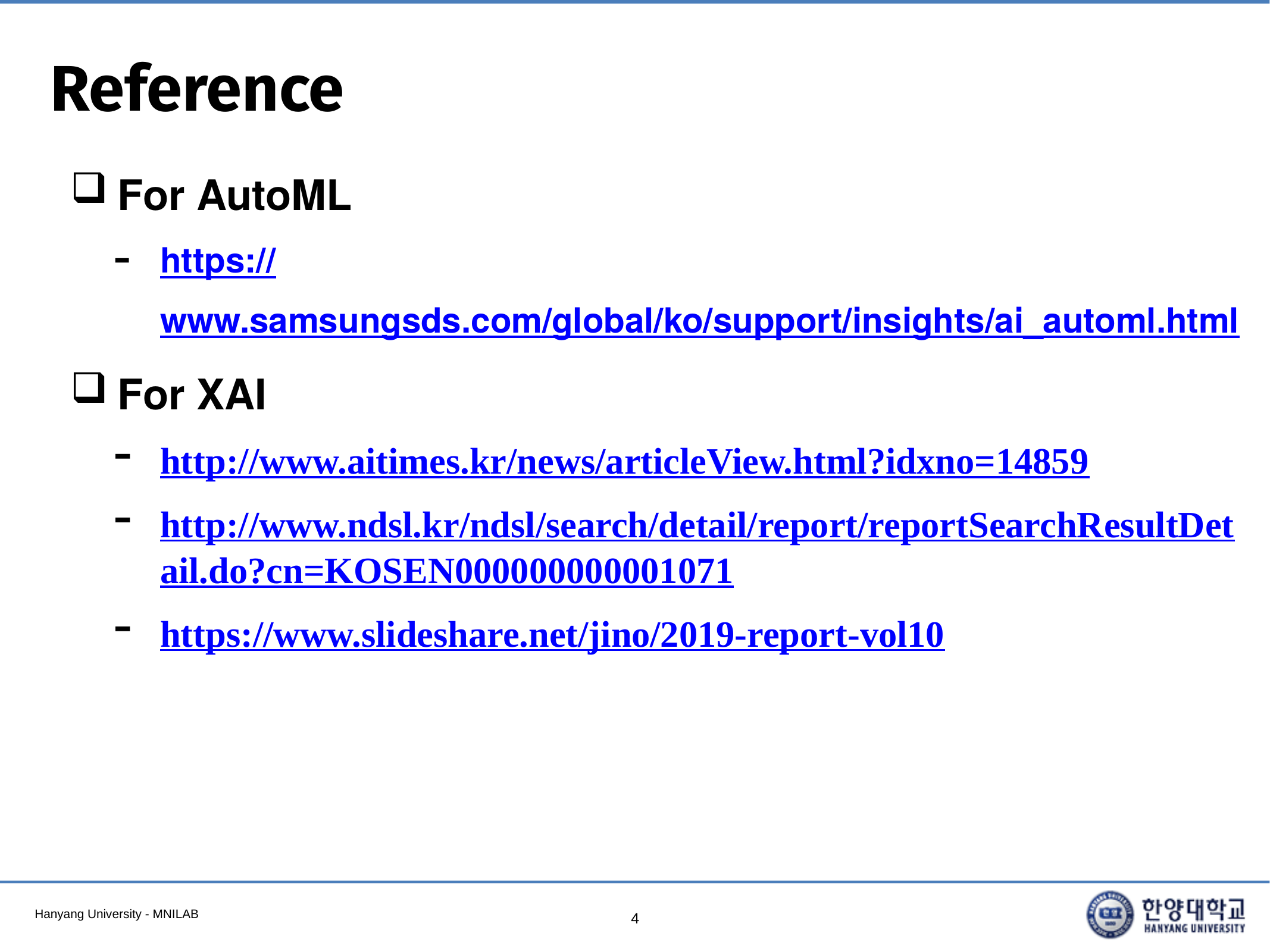

# Reference
For AutoML
https://www.samsungsds.com/global/ko/support/insights/ai_automl.html
For XAI
http://www.aitimes.kr/news/articleView.html?idxno=14859
http://www.ndsl.kr/ndsl/search/detail/report/reportSearchResultDetail.do?cn=KOSEN000000000001071
https://www.slideshare.net/jino/2019-report-vol10
4